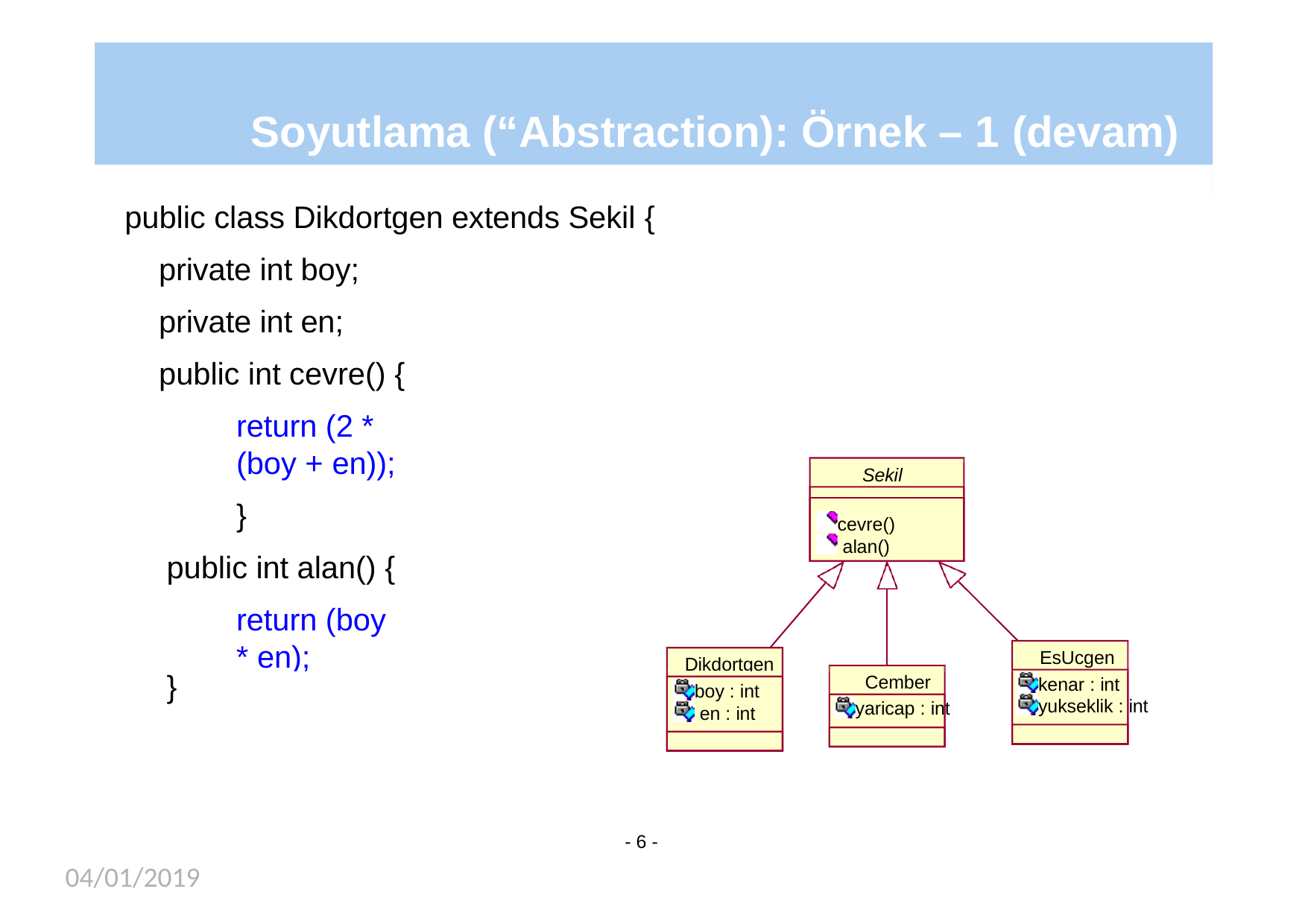

# Soyutlama (“Abstraction): Örnek – 1 (devam)

public class Dikdortgen extends Sekil {
private int boy;  private int en;  public int cevre() {
return (2 * (boy + en));
}
public int alan() {
return (boy * en);
}

Sekil

cevre()  alan()

EsUcgen

Dikdortgen

}

Cember
kenar : int  yukseklik : int

boy : int  en : int

yaricap : int

- 6 -
04/01/2019